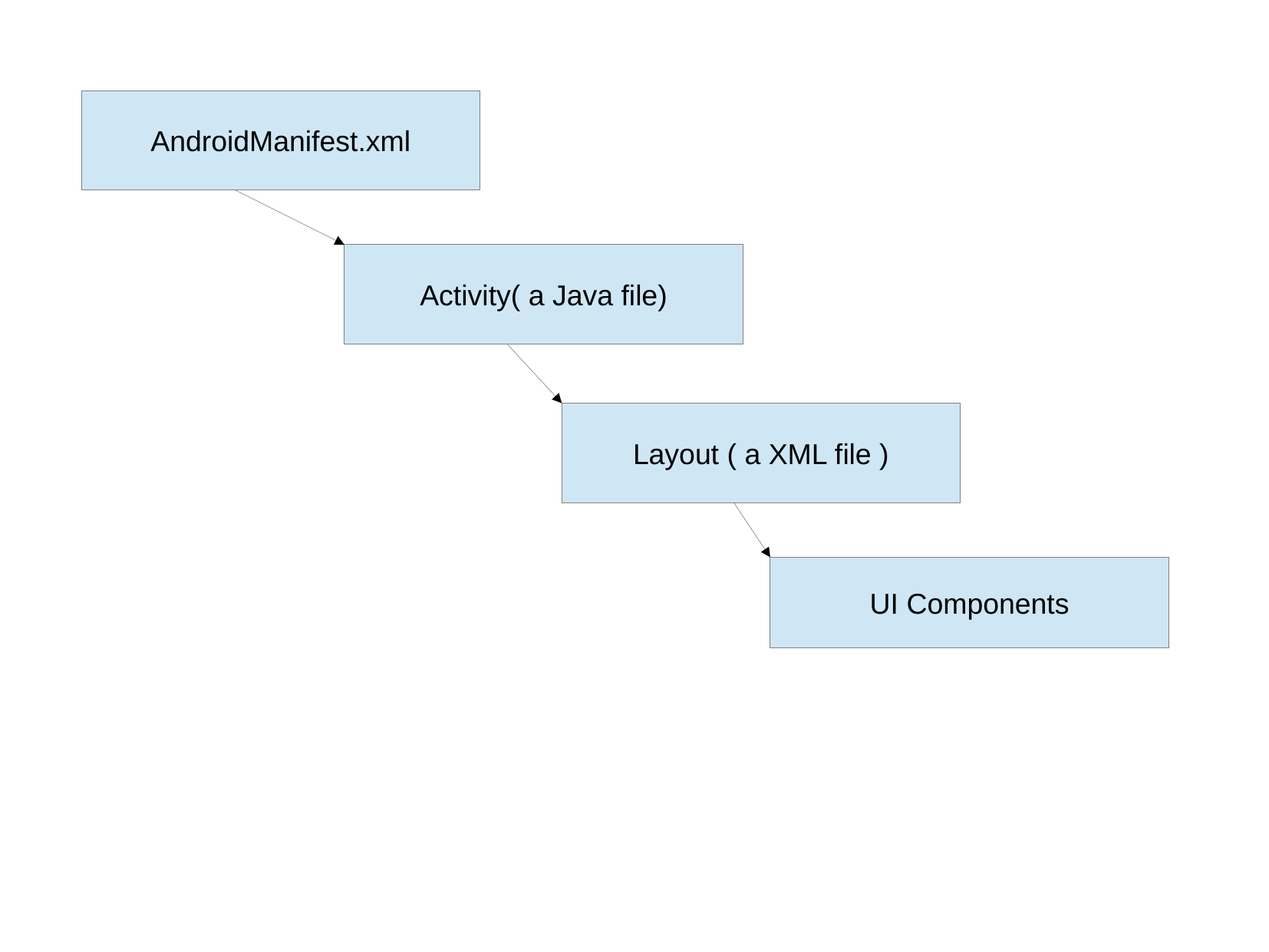

AndroidManifest.xml

Activity( a Java file)

Layout ( a XML file )

UI Components